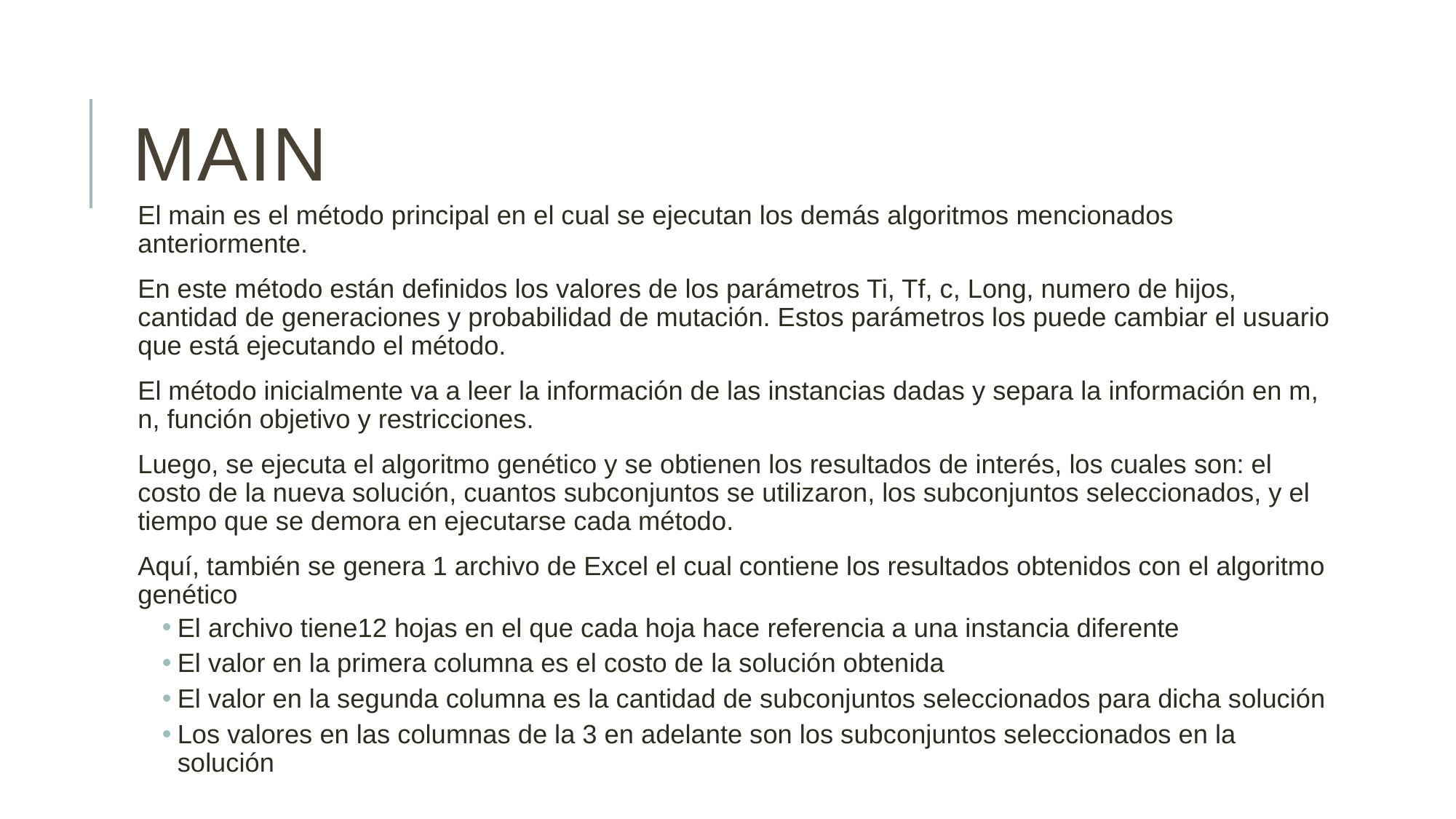

# Main
El main es el método principal en el cual se ejecutan los demás algoritmos mencionados anteriormente.
En este método están definidos los valores de los parámetros Ti, Tf, c, Long, numero de hijos, cantidad de generaciones y probabilidad de mutación. Estos parámetros los puede cambiar el usuario que está ejecutando el método.
El método inicialmente va a leer la información de las instancias dadas y separa la información en m, n, función objetivo y restricciones.
Luego, se ejecuta el algoritmo genético y se obtienen los resultados de interés, los cuales son: el costo de la nueva solución, cuantos subconjuntos se utilizaron, los subconjuntos seleccionados, y el tiempo que se demora en ejecutarse cada método.
Aquí, también se genera 1 archivo de Excel el cual contiene los resultados obtenidos con el algoritmo genético
El archivo tiene12 hojas en el que cada hoja hace referencia a una instancia diferente
El valor en la primera columna es el costo de la solución obtenida
El valor en la segunda columna es la cantidad de subconjuntos seleccionados para dicha solución
Los valores en las columnas de la 3 en adelante son los subconjuntos seleccionados en la solución